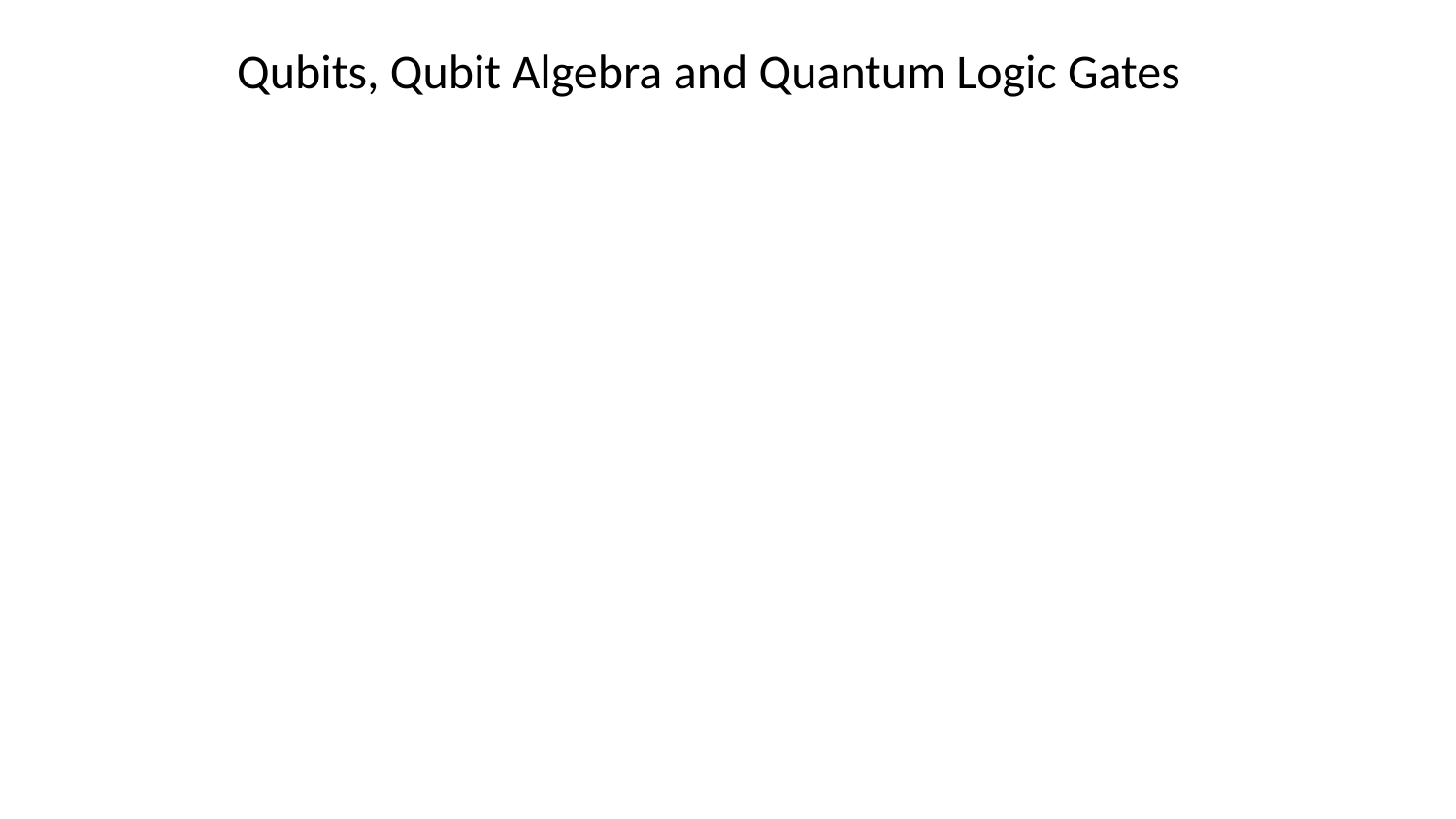

Qubits, Qubit Algebra and Quantum Logic Gates